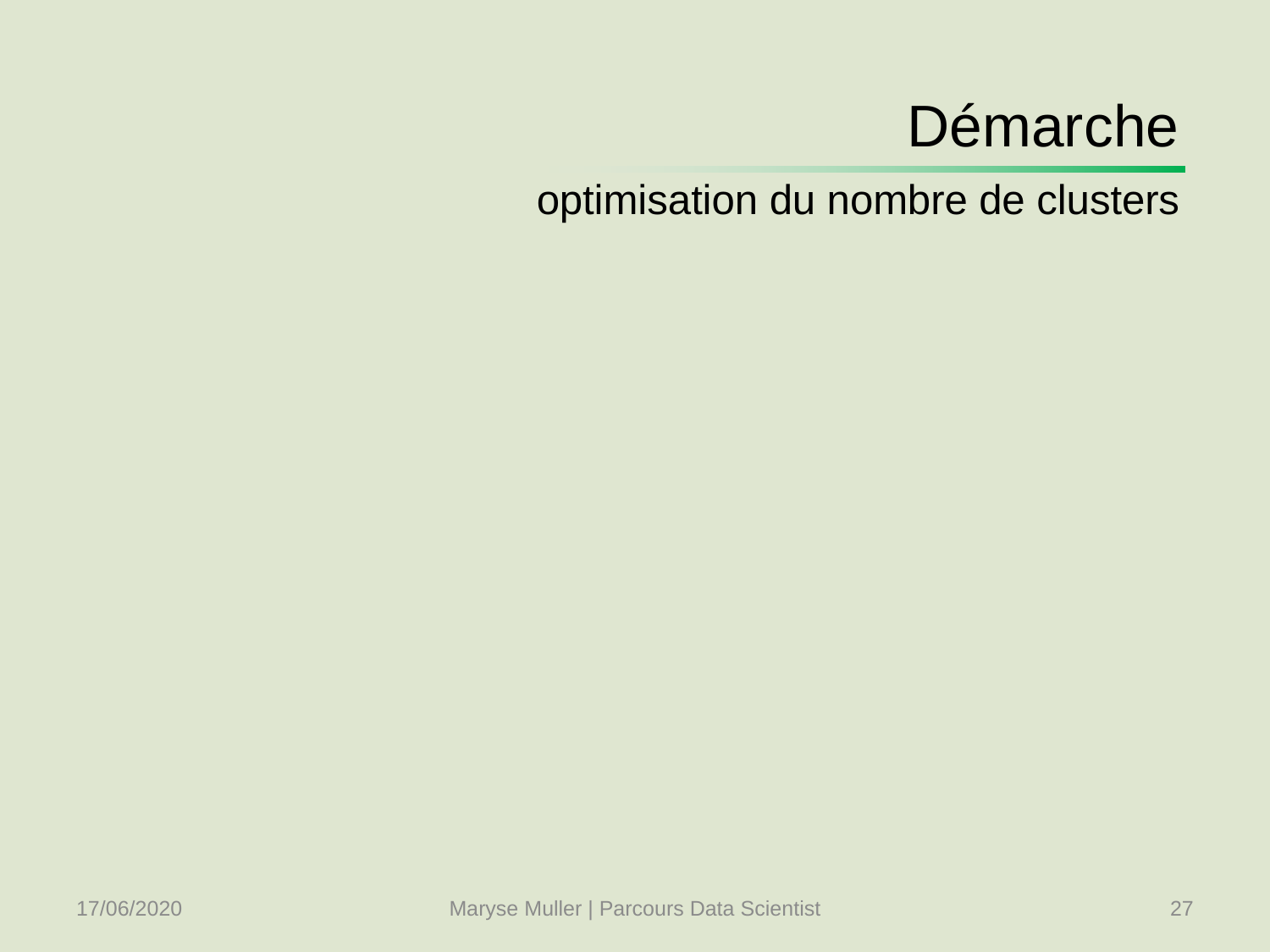

# Démarche optimisation du nombre de clusters

17/06/2020
Maryse Muller | Parcours Data Scientist
27